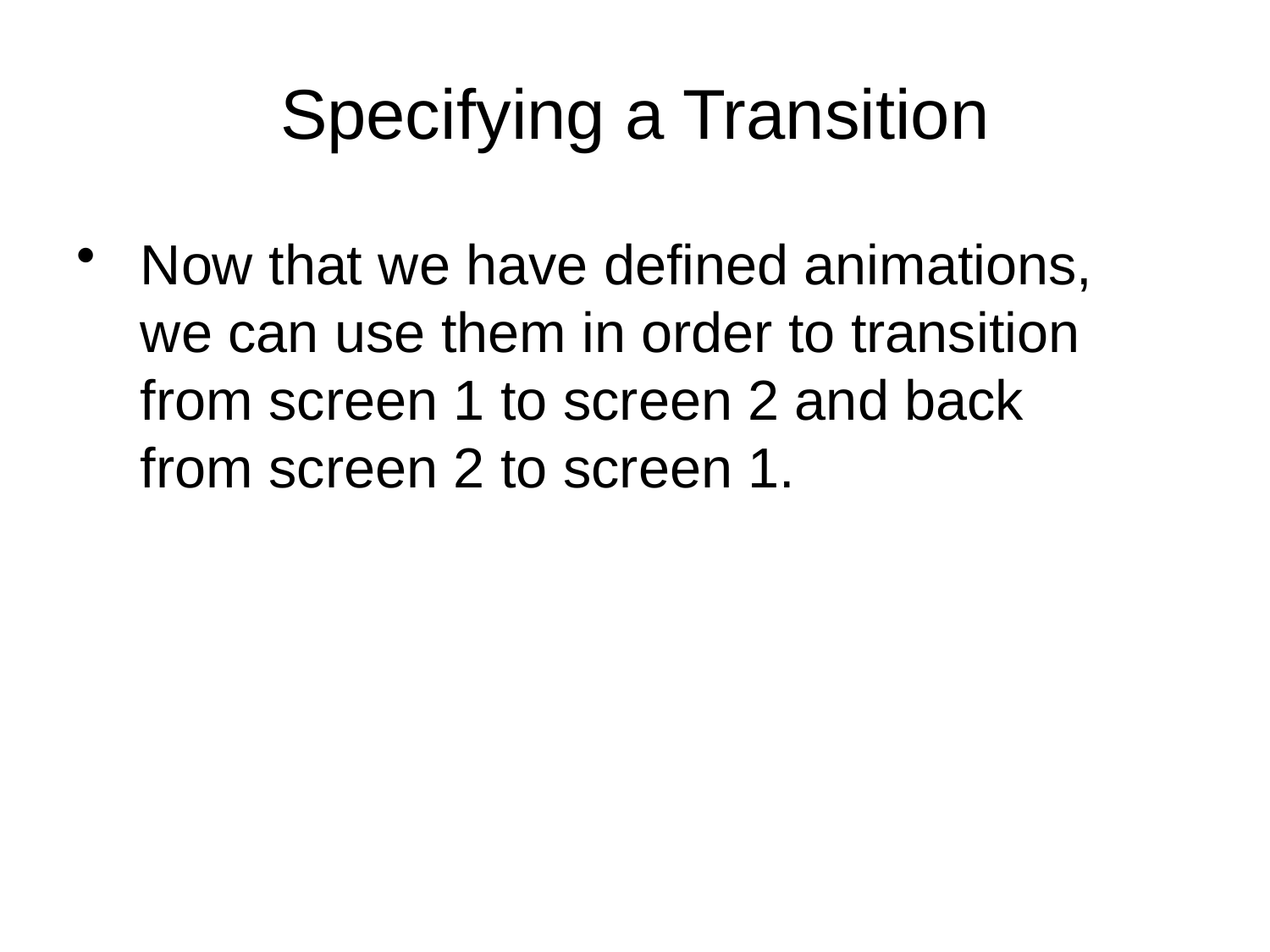

# Specifying a Transition
Now that we have defined animations,
we can use them in order to transition from screen 1 to screen 2 and back
from screen 2 to screen 1.